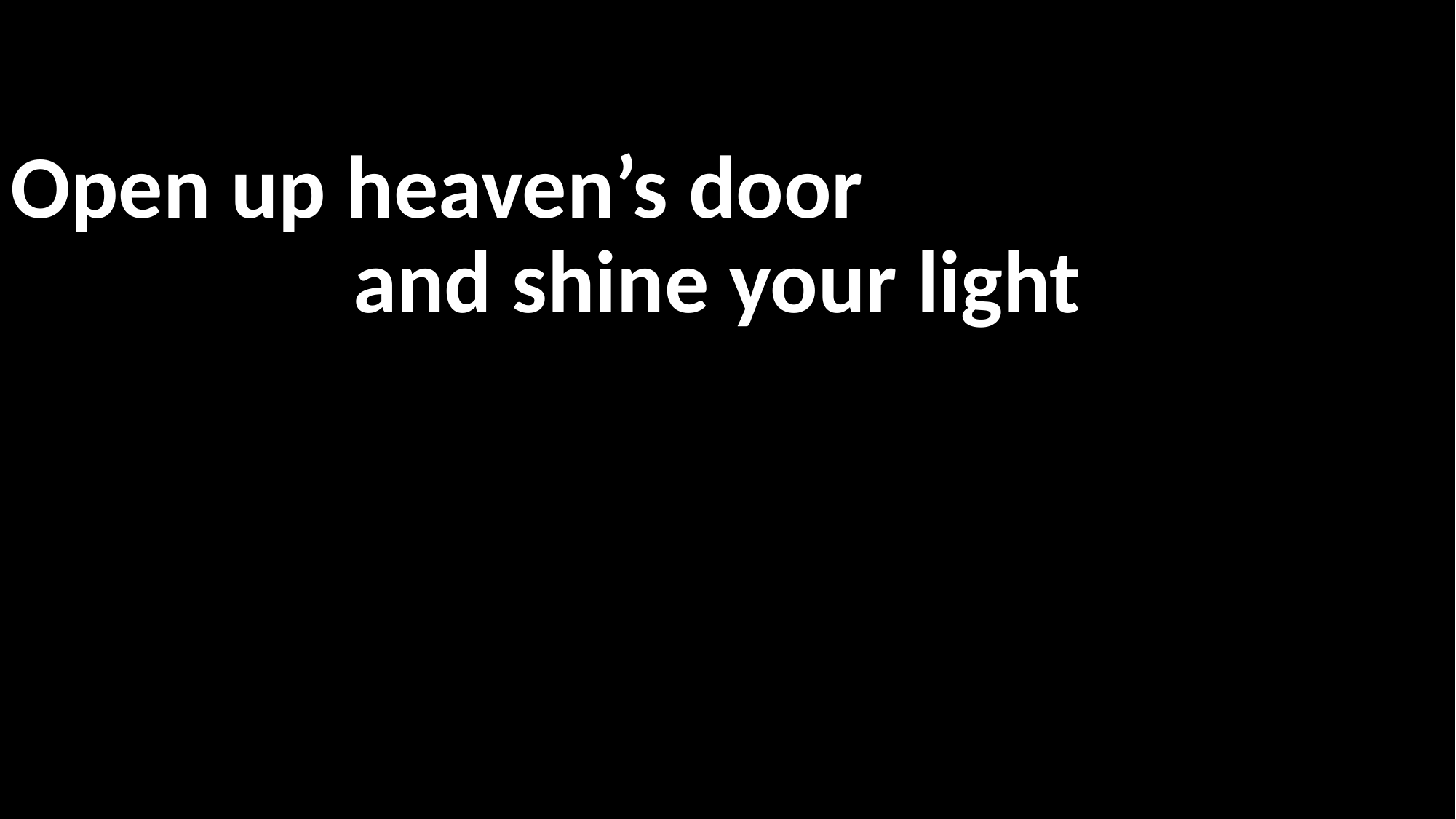

Open up heaven’s door
and shine your light